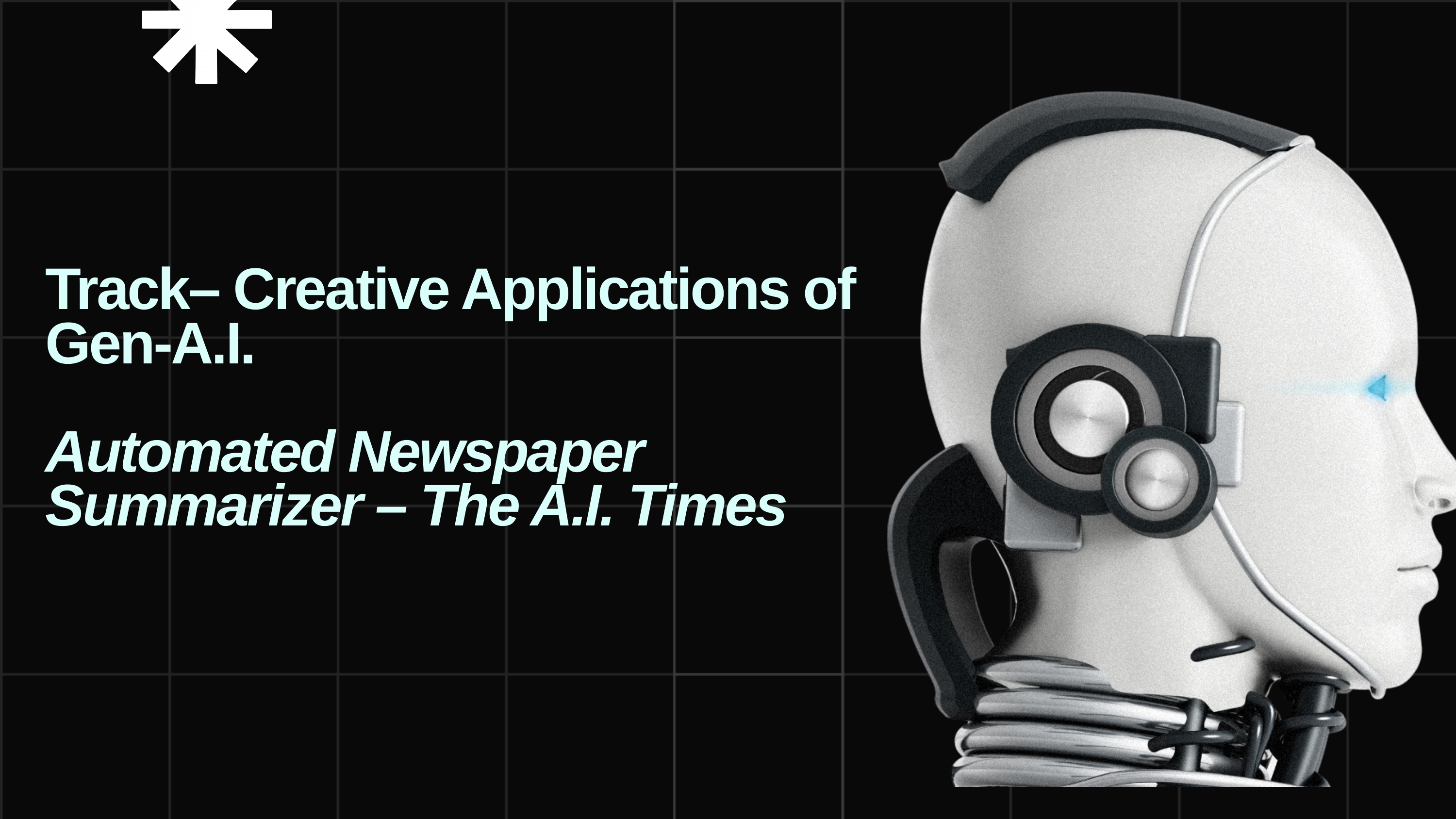

Track– Creative Applications of Gen-A.I.

Automated Newspaper Summarizer – The A.I. Times